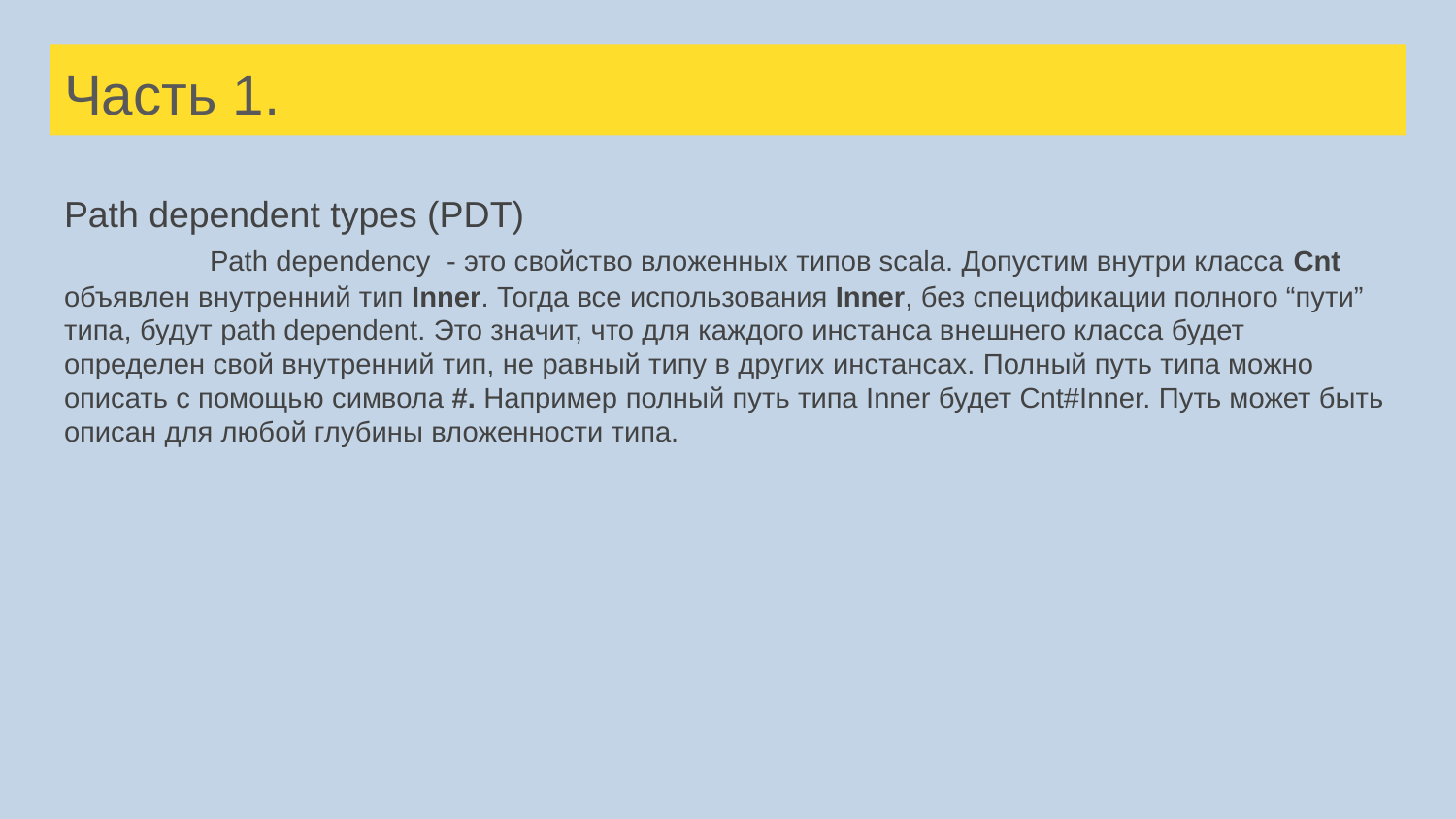

# Часть 1.
Path dependent types (PDT)
	Path dependency  - это свойство вложенных типов scala. Допустим внутри класса Cnt объявлен внутренний тип Inner. Тогда все использования Inner, без спецификации полного “пути” типа, будут path dependent. Это значит, что для каждого инстанса внешнего класса будет определен свой внутренний тип, не равный типу в других инстансах. Полный путь типа можно описать с помощью символа #. Например полный путь типа Inner будет Cnt#Inner. Путь может быть описан для любой глубины вложенности типа.